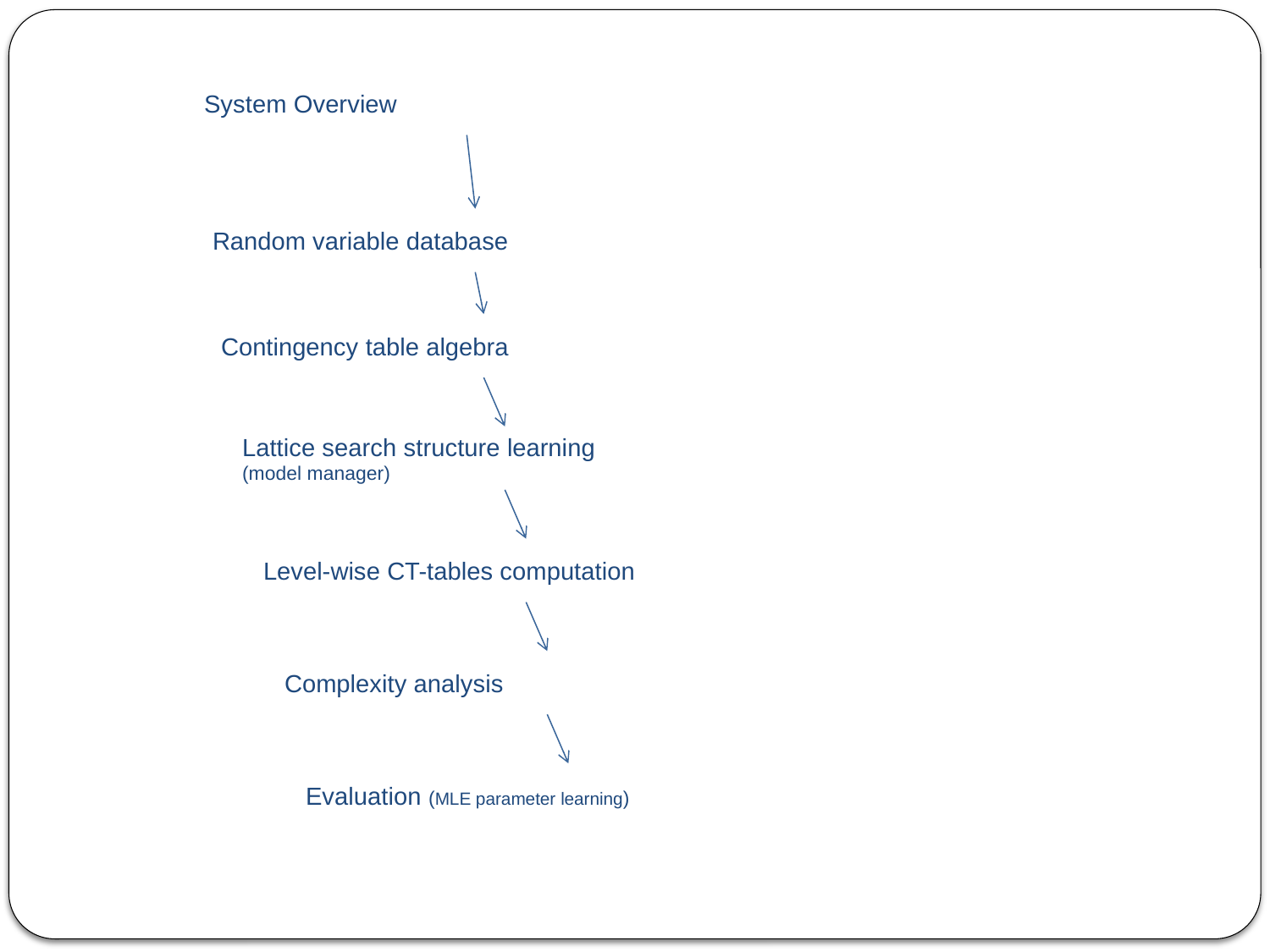

System Overview
Random variable database
Contingency table algebra
Lattice search structure learning
(model manager)
Level-wise CT-tables computation
Complexity analysis
Evaluation (MLE parameter learning)